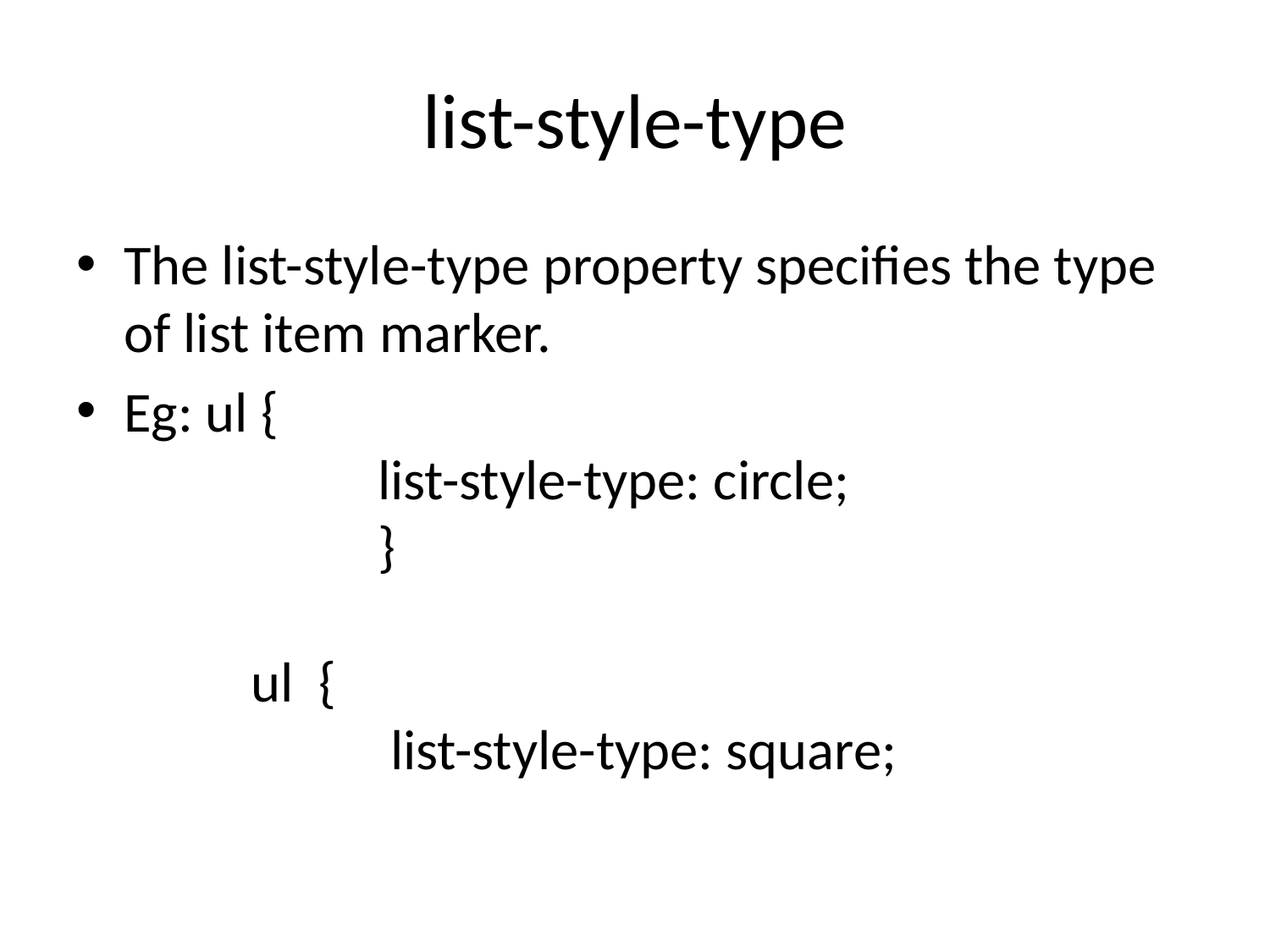

# list-style-type
The list-style-type property specifies the type of list item marker.
Eg: ul {
  		list-style-type: circle;
		}
	ul  {
 		 list-style-type: square;